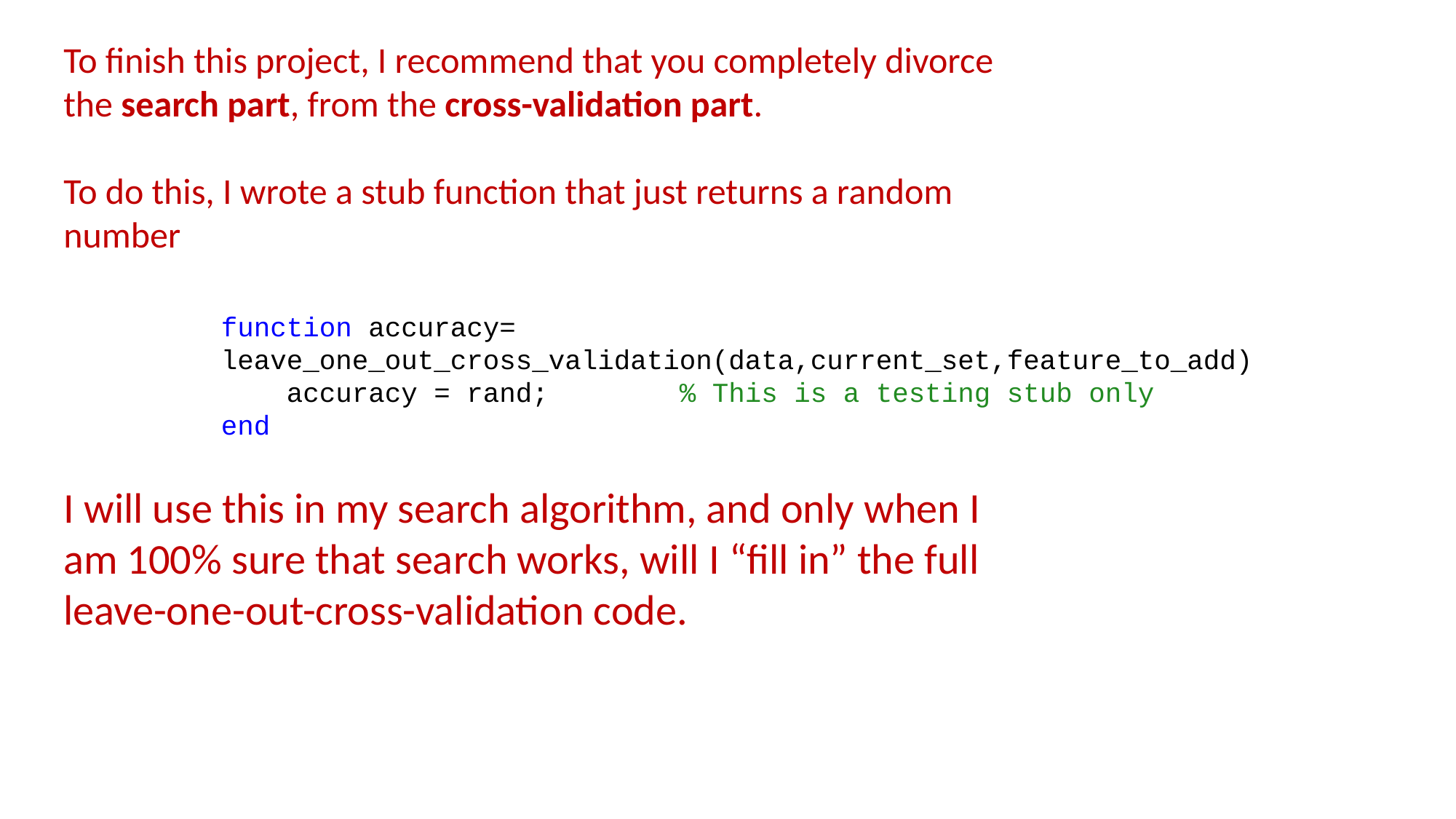

To finish this project, I recommend that you completely divorce the search part, from the cross-validation part.

To do this, I wrote a stub function that just returns a random number

I will use this in my search algorithm, and only when I am 100% sure that search works, will I “fill in” the full  leave-one-out-cross-validation code.

function accuracy= leave_one_out_cross_validation(data,current_set,feature_to_add)
    accuracy = rand;        % This is a testing stub only
end